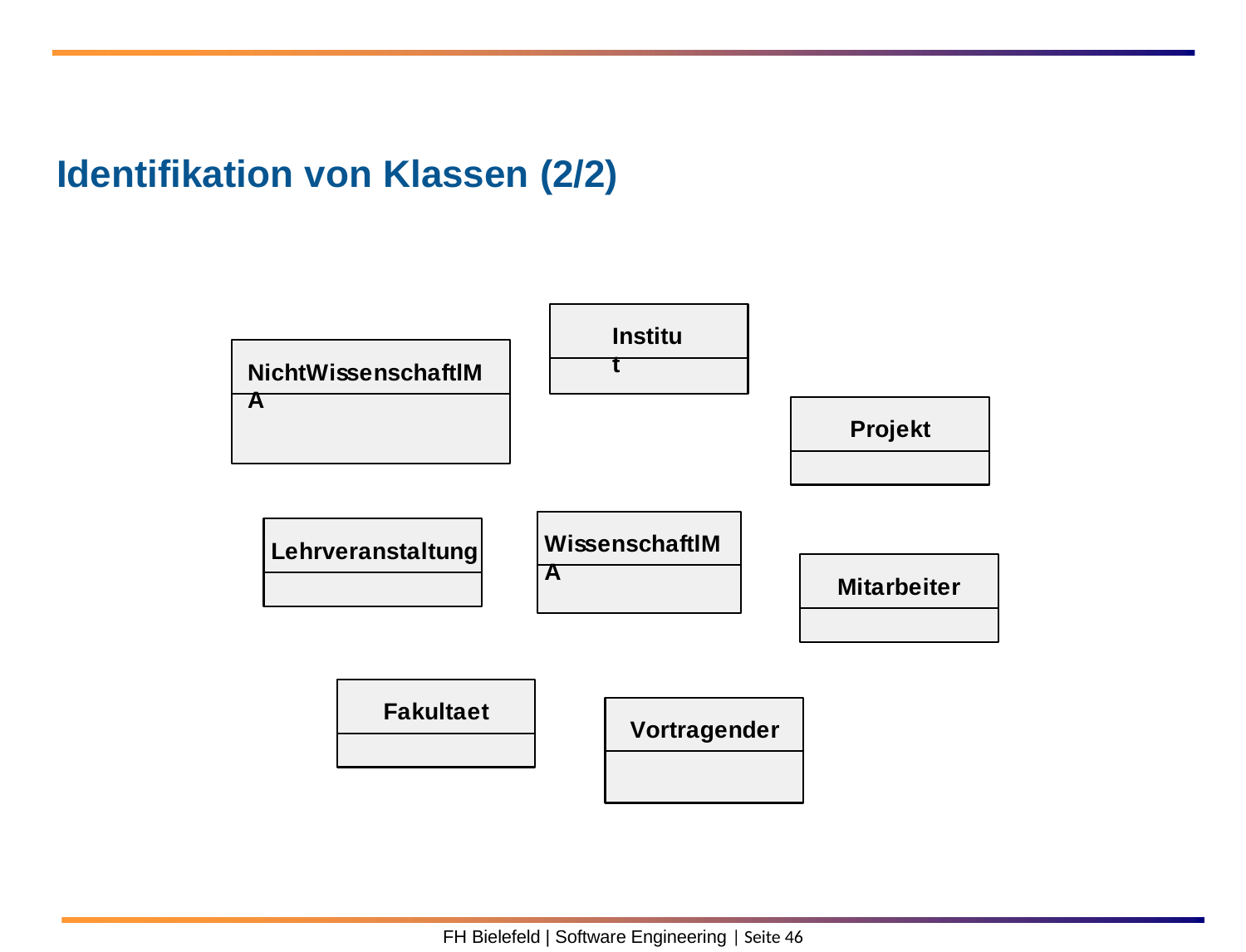

Identifikation von Klassen (2/2)

Institut

NichtWissenschaftlMA

Projekt

WissenschaftlMA
Lehrveranstaltung

Mitarbeiter

Fakultaet

Vortragender